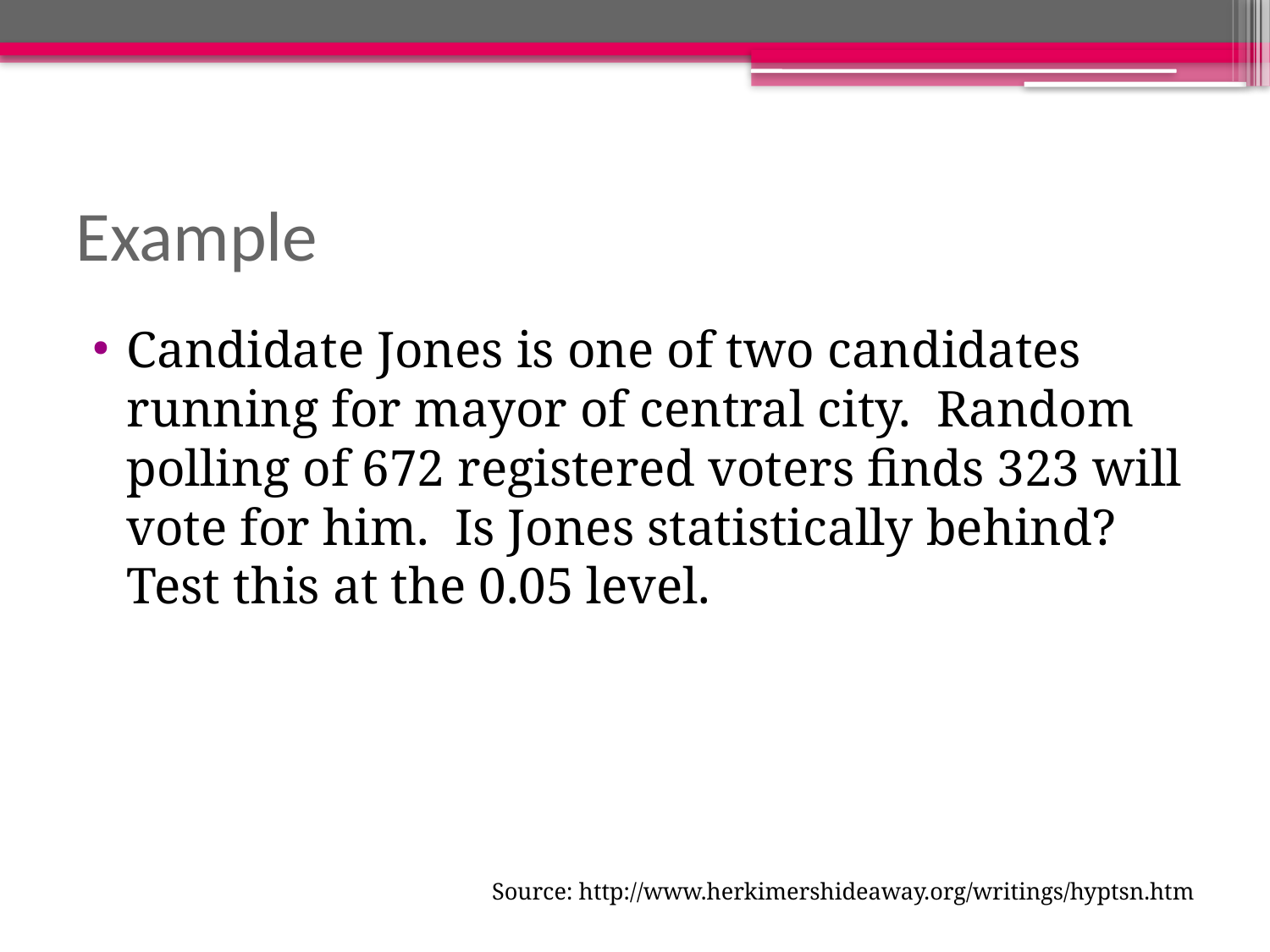

# Example
Candidate Jones is one of two candidates running for mayor of central city.  Random polling of 672 registered voters finds 323 will vote for him.  Is Jones statistically behind?  Test this at the 0.05 level.

Source: http://www.herkimershideaway.org/writings/hyptsn.htm